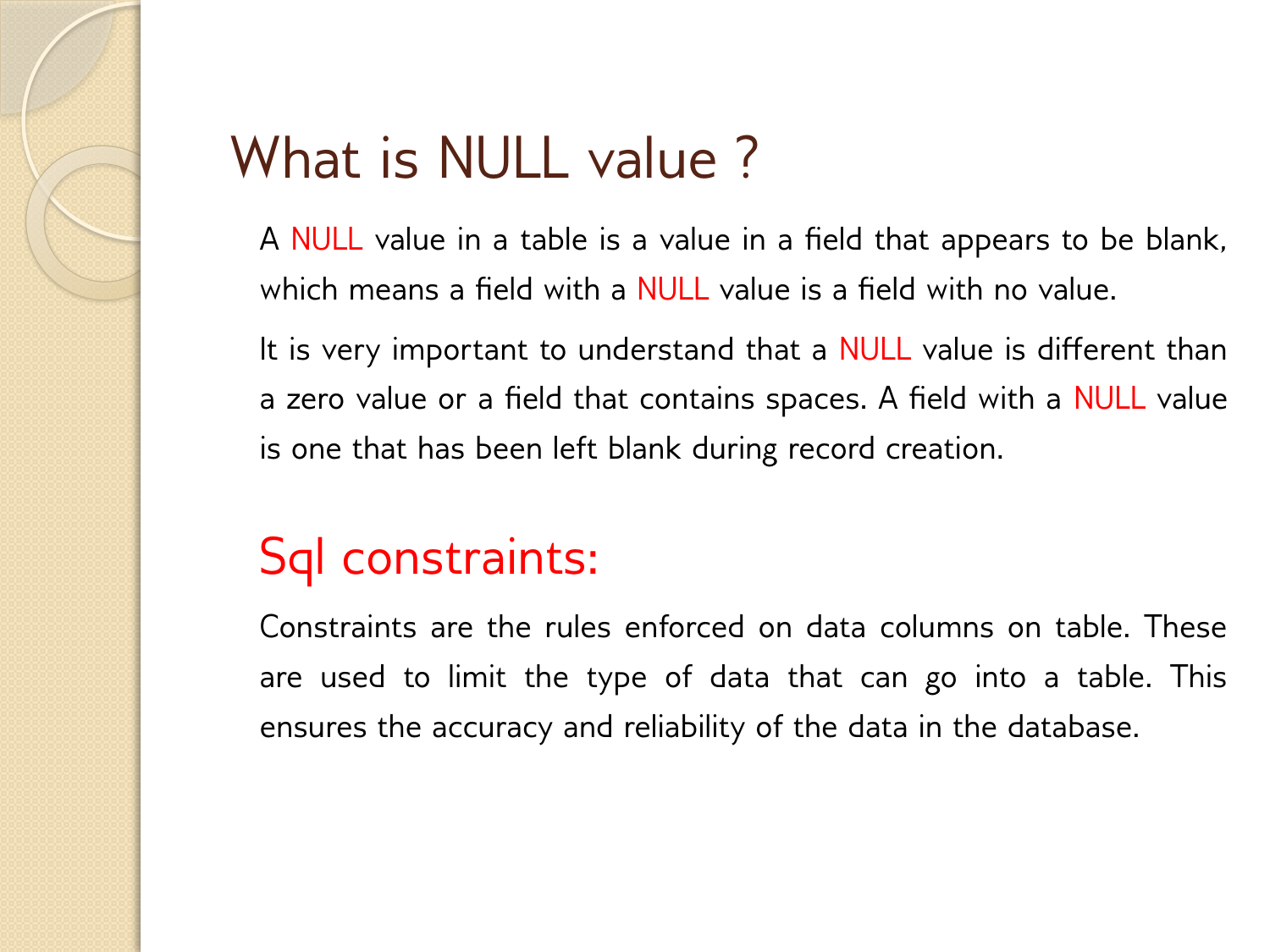

# What is NULL value ?
	A NULL value in a table is a value in a field that appears to be blank, which means a field with a NULL value is a field with no value.
	It is very important to understand that a NULL value is different than a zero value or a field that contains spaces. A field with a NULL value is one that has been left blank during record creation.

	Sql constraints:
	Constraints are the rules enforced on data columns on table. These are used to limit the type of data that can go into a table. This ensures the accuracy and reliability of the data in the database.